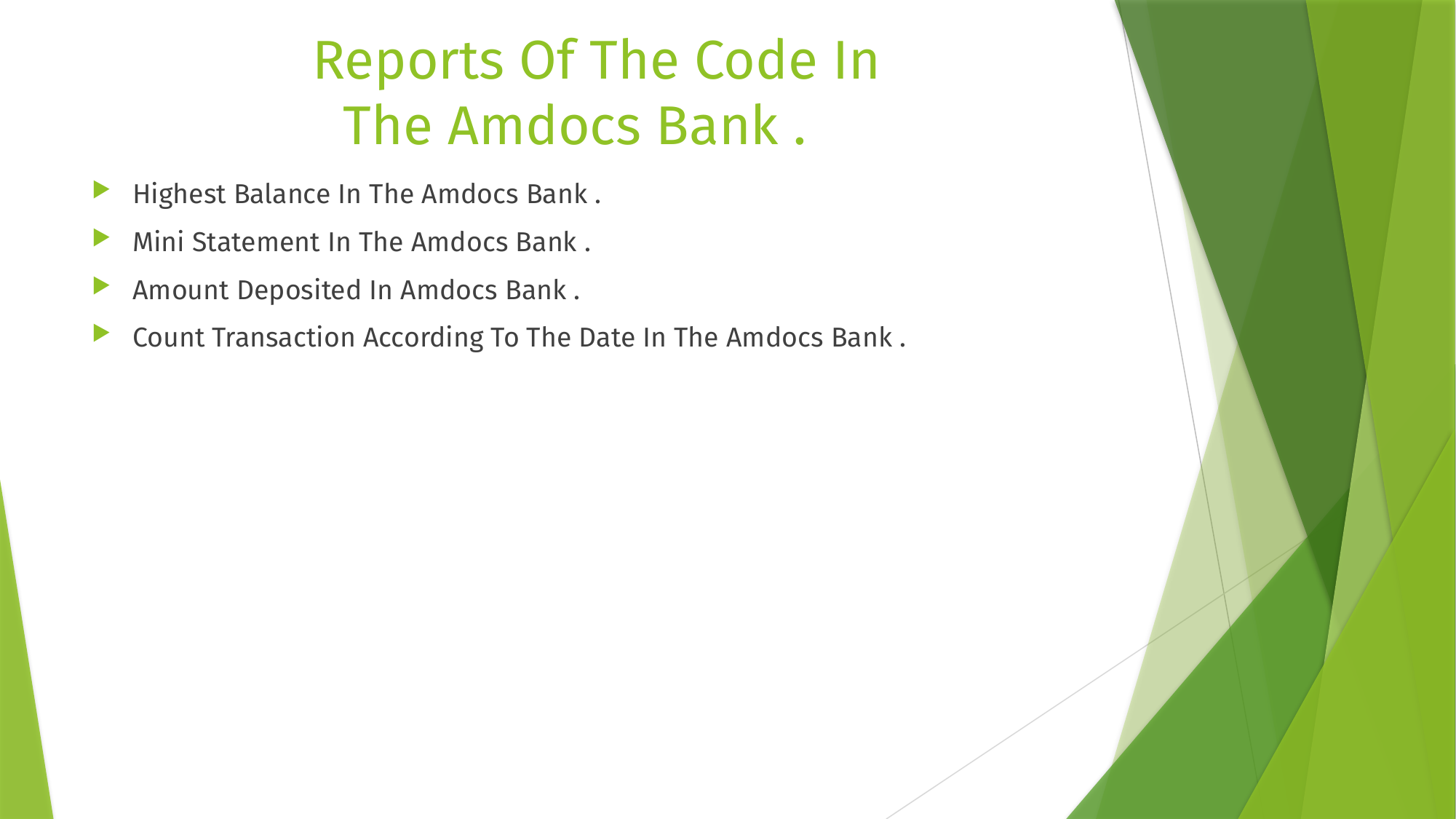

# Reports Of The Code In The Amdocs Bank .
Highest Balance In The Amdocs Bank .
Mini Statement In The Amdocs Bank .
Amount Deposited In Amdocs Bank .
Count Transaction According To The Date In The Amdocs Bank .